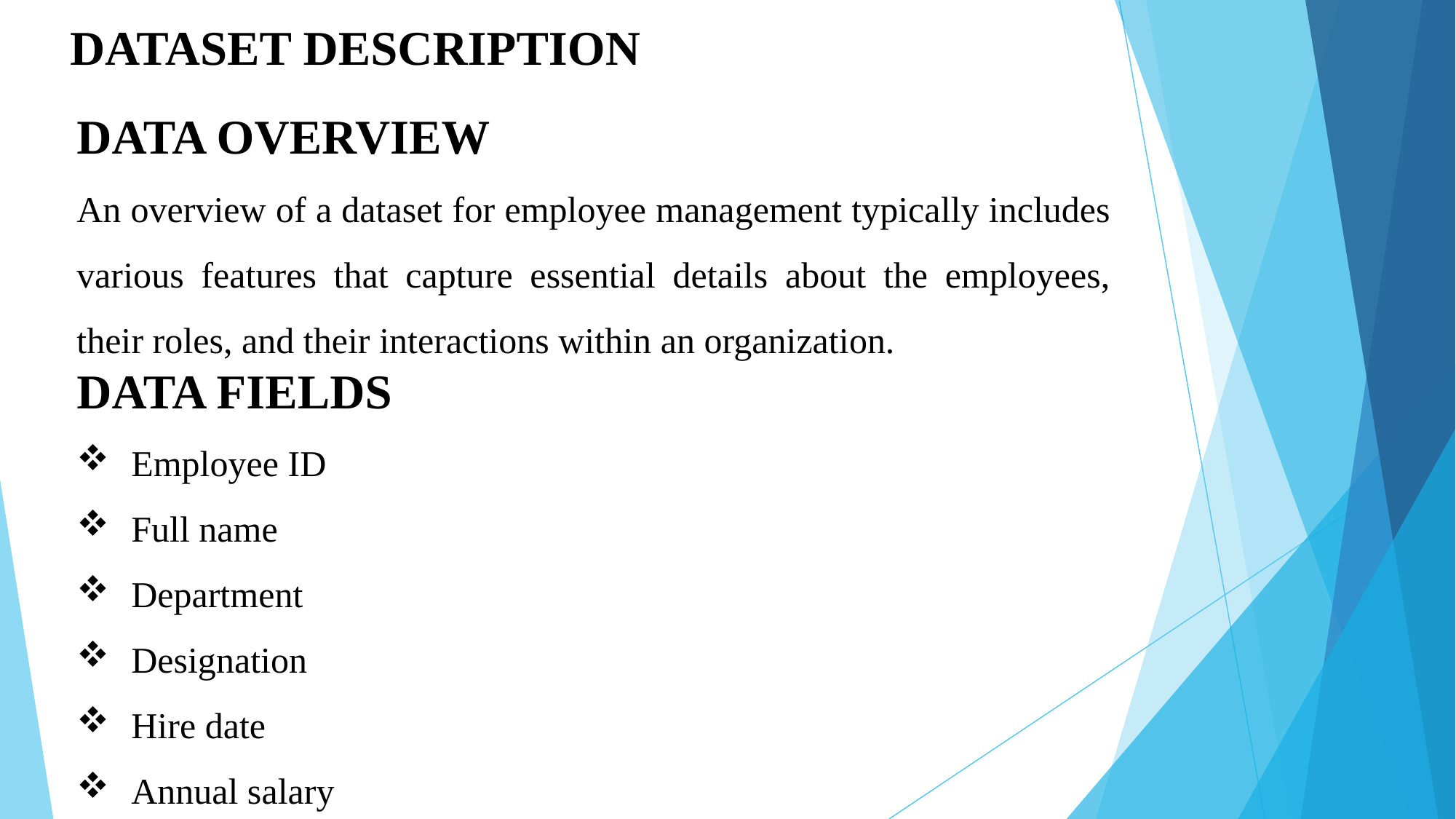

# DATASET DESCRIPTION
DATA OVERVIEW
An overview of a dataset for employee management typically includes various features that capture essential details about the employees, their roles, and their interactions within an organization.
DATA FIELDS
Employee ID
Full name
Department
Designation
Hire date
Annual salary